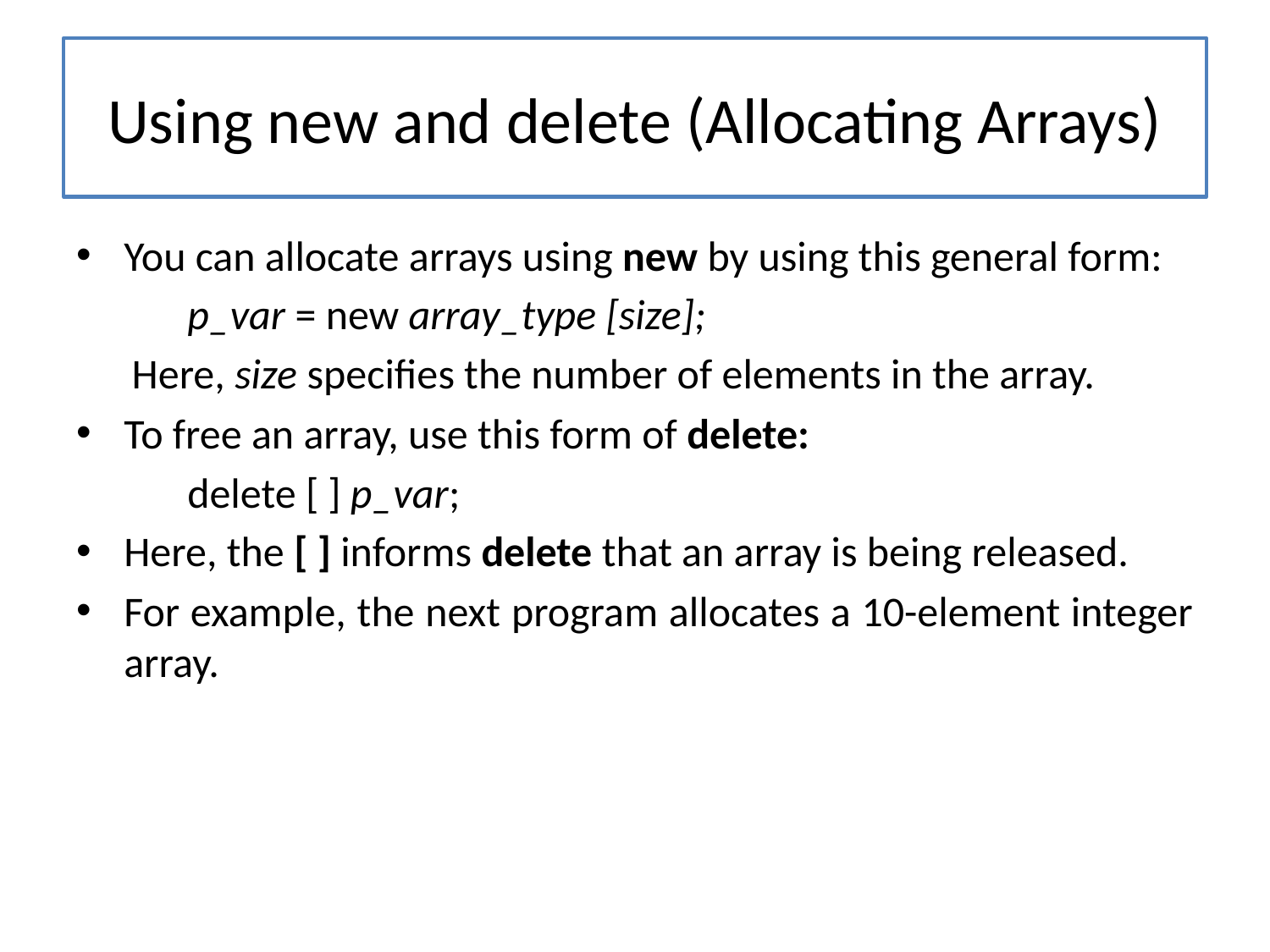

# Using new and delete (Allocating Arrays)
You can allocate arrays using new by using this general form:
p_var = new array_type [size];
Here, size specifies the number of elements in the array.
To free an array, use this form of delete:
delete [ ] p_var;
Here, the [ ] informs delete that an array is being released.
For example, the next program allocates a 10-element integer array.